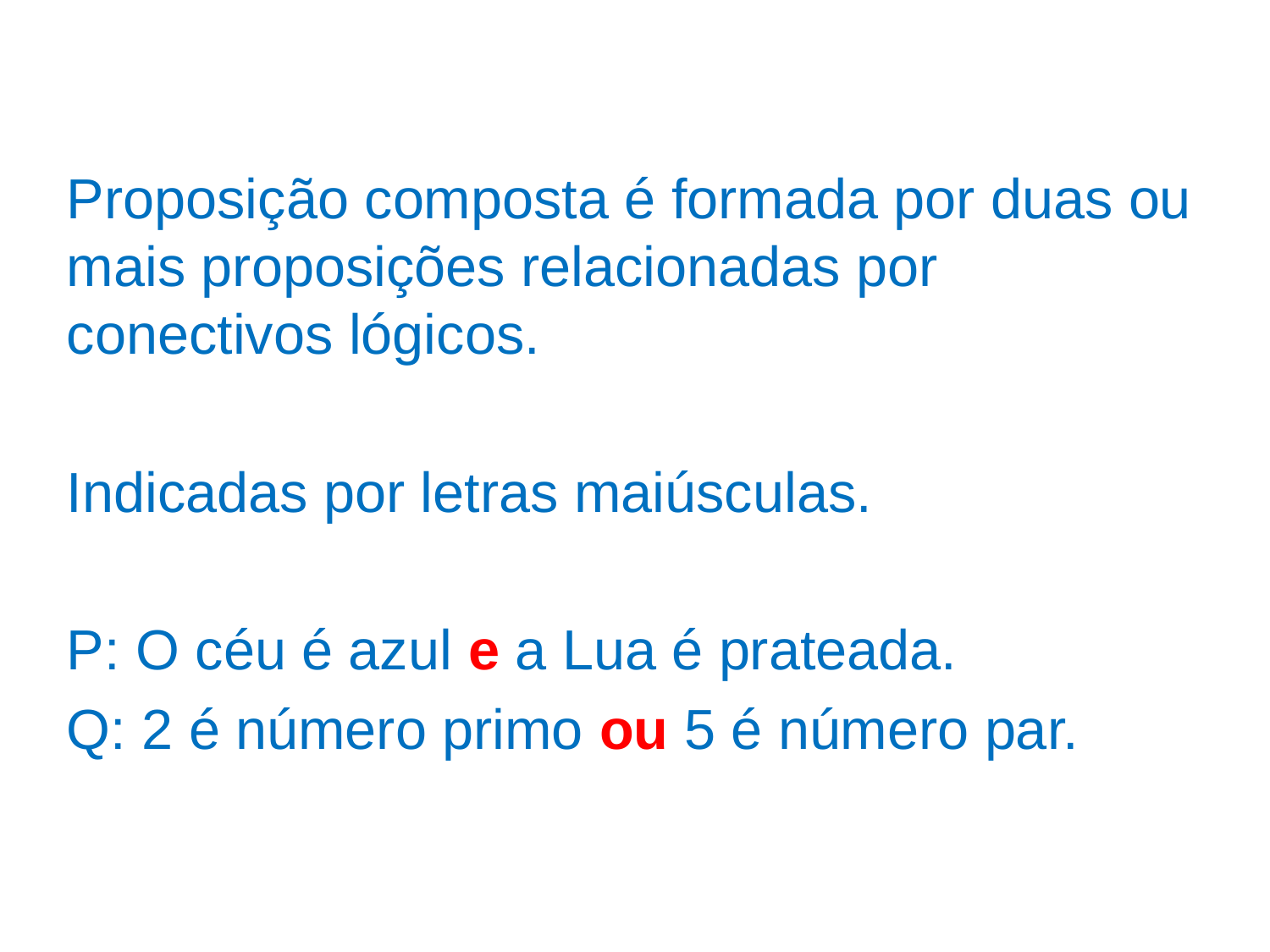

Proposição composta é formada por duas ou mais proposições relacionadas por conectivos lógicos.

Indicadas por letras maiúsculas.

P: O céu é azul e a Lua é prateada.
Q: 2 é número primo ou 5 é número par.